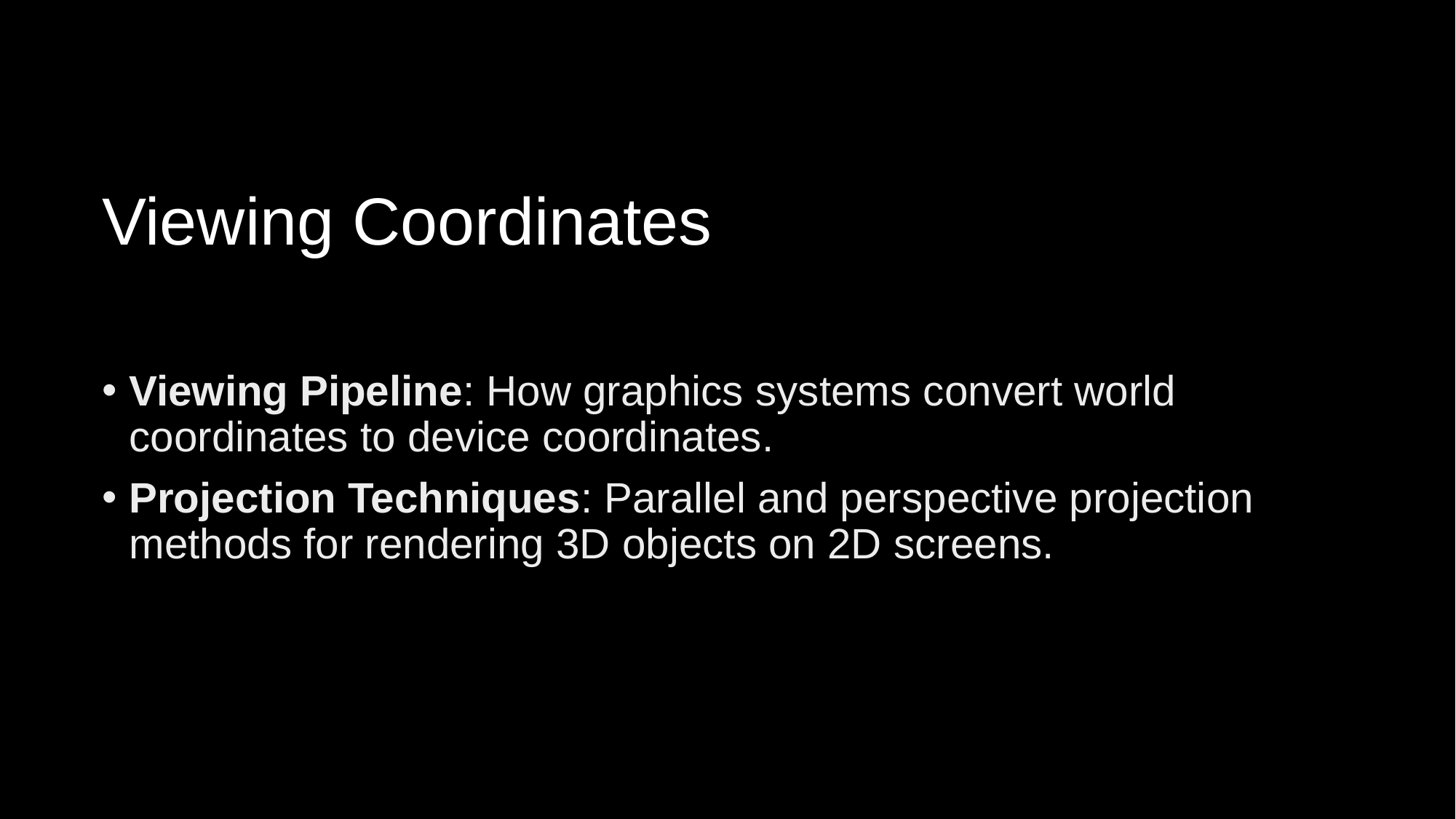

# Viewing Coordinates
Viewing Pipeline: How graphics systems convert world coordinates to device coordinates.
Projection Techniques: Parallel and perspective projection methods for rendering 3D objects on 2D screens.